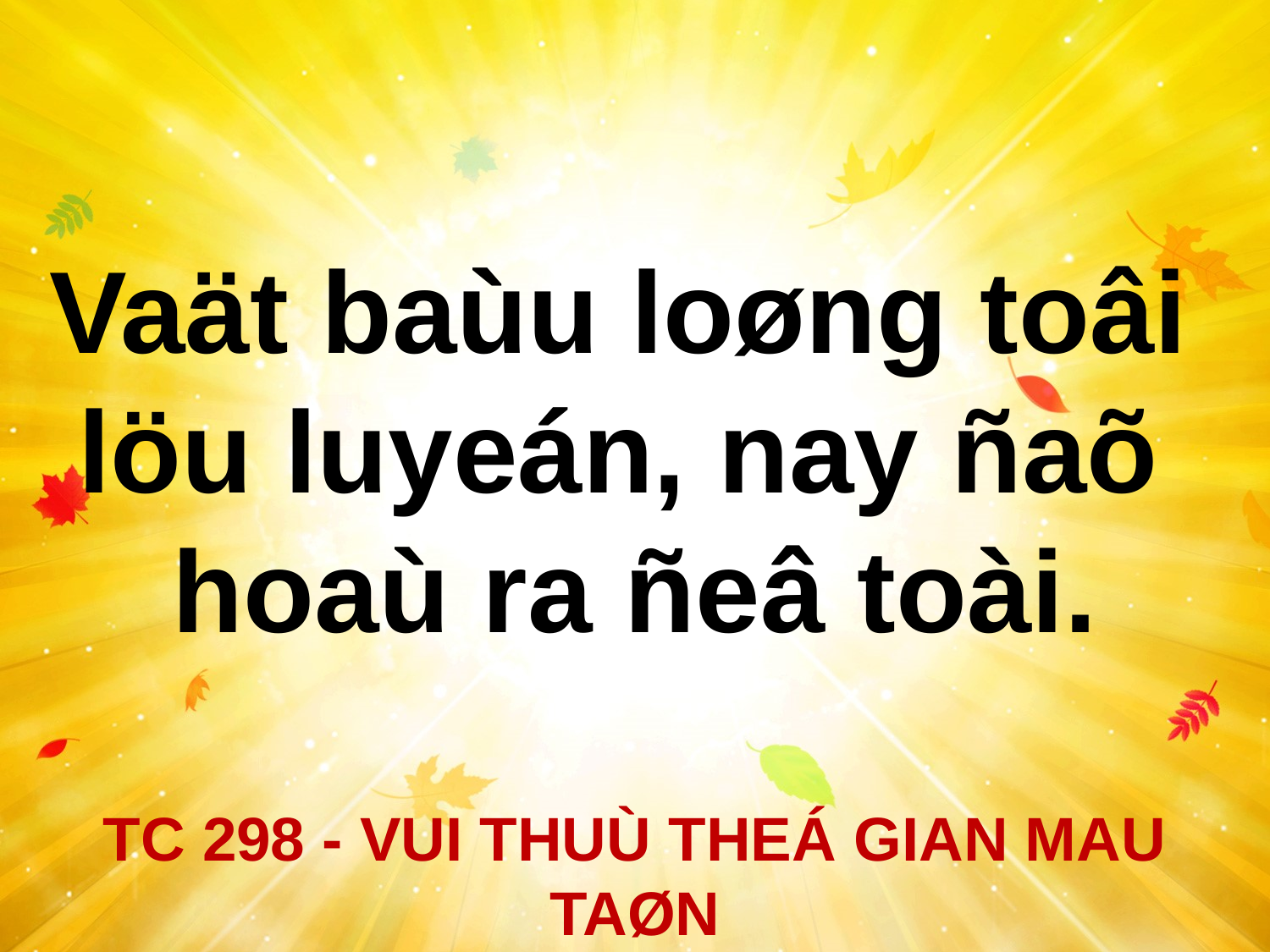

Vaät baùu loøng toâi
löu luyeán, nay ñaõ
hoaù ra ñeâ toài.
TC 298 - VUI THUÙ THEÁ GIAN MAU TAØN